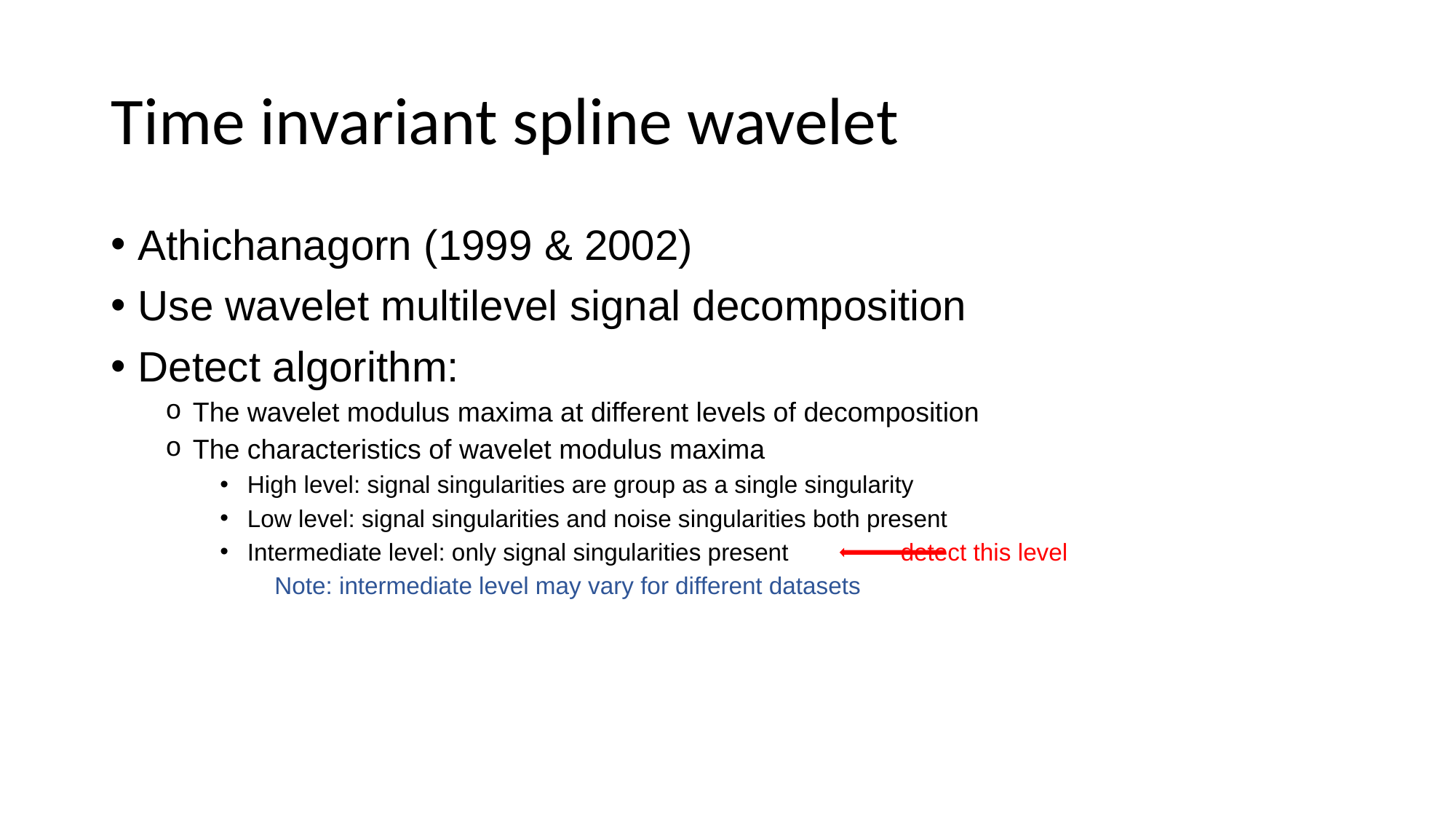

# Time invariant spline wavelet
Athichanagorn (1999 & 2002)
Use wavelet multilevel signal decomposition
Detect algorithm:
The wavelet modulus maxima at different levels of decomposition
The characteristics of wavelet modulus maxima
High level: signal singularities are group as a single singularity
Low level: signal singularities and noise singularities both present
Intermediate level: only signal singularities present	                detect this level
Note: intermediate level may vary for different datasets